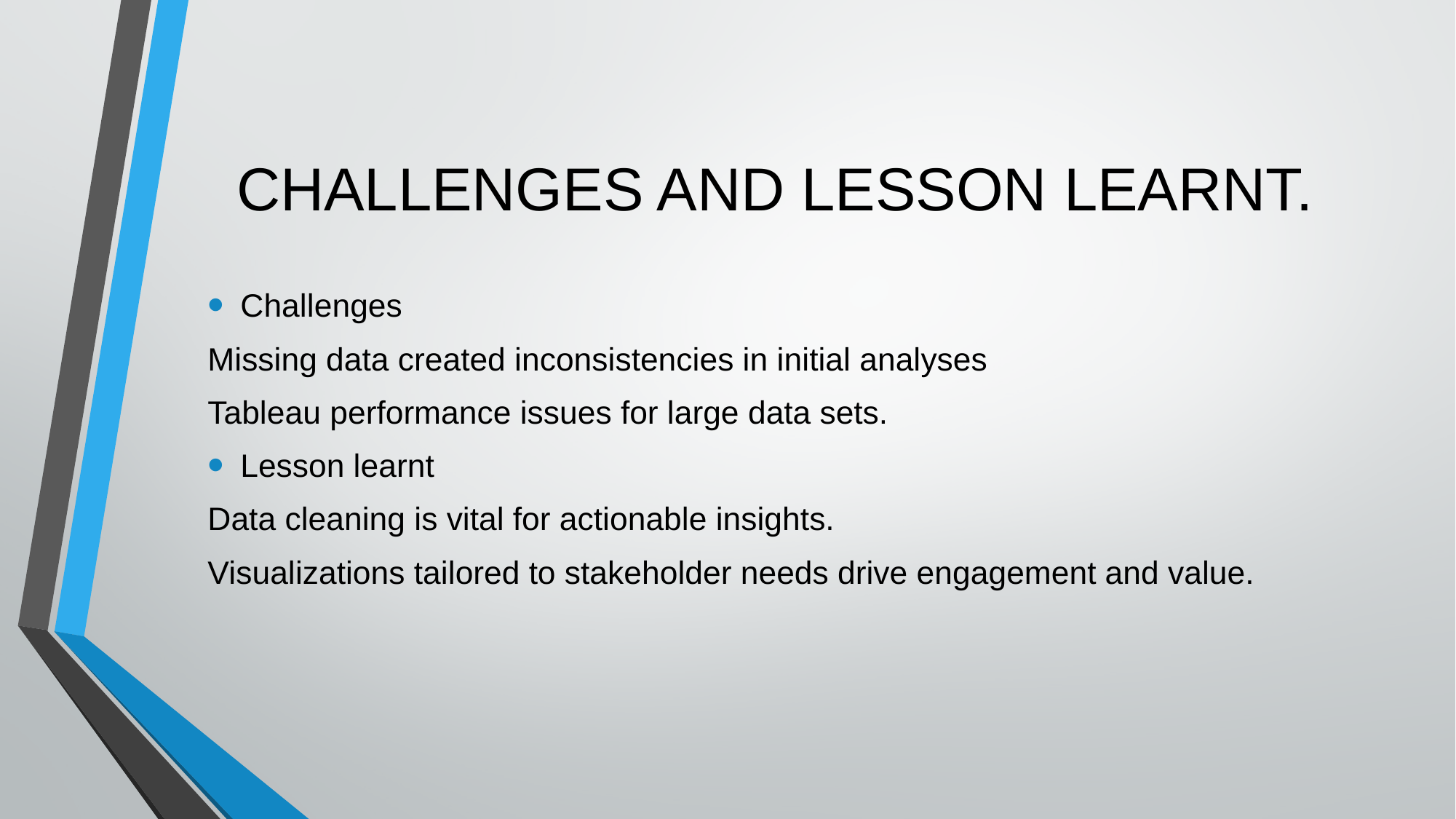

# CHALLENGES AND LESSON LEARNT.
Challenges
Missing data created inconsistencies in initial analyses
Tableau performance issues for large data sets.
Lesson learnt
Data cleaning is vital for actionable insights.
Visualizations tailored to stakeholder needs drive engagement and value.